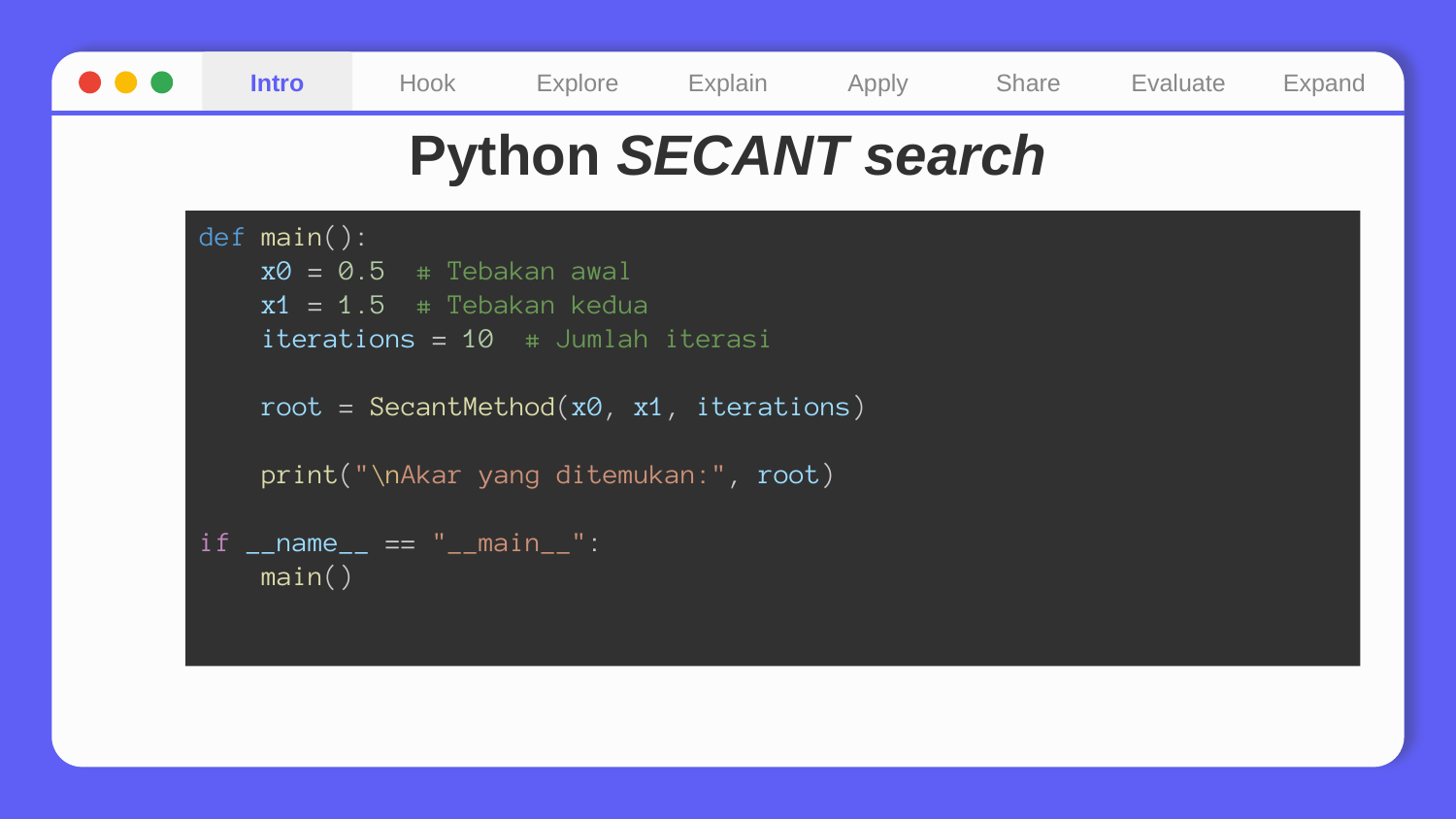

Intro
Hook
Explore
Explain
Apply
Share
Evaluate
Expand

# Python SECANT search
def main():
    x0 = 0.5  # Tebakan awal
    x1 = 1.5  # Tebakan kedua
    iterations = 10  # Jumlah iterasi

    root = SecantMethod(x0, x1, iterations)

    print("\nAkar yang ditemukan:", root)
if __name__ == "__main__":
    main()